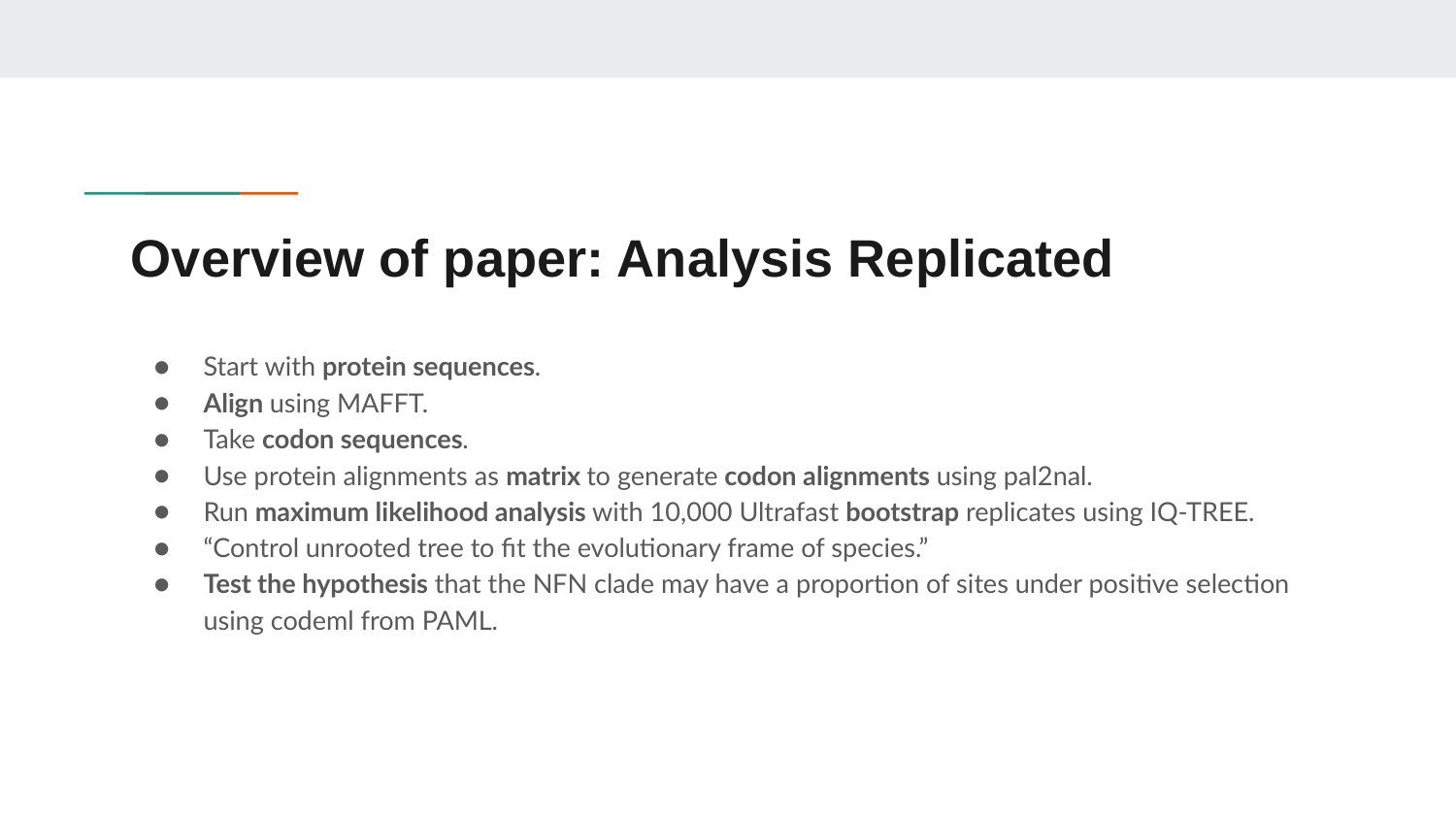

# Overview of paper: Analysis Replicated
Start with protein sequences.
Align using MAFFT.
Take codon sequences.
Use protein alignments as matrix to generate codon alignments using pal2nal.
Run maximum likelihood analysis with 10,000 Ultrafast bootstrap replicates using IQ-TREE.
“Control unrooted tree to fit the evolutionary frame of species.”
Test the hypothesis that the NFN clade may have a proportion of sites under positive selection using codeml from PAML.